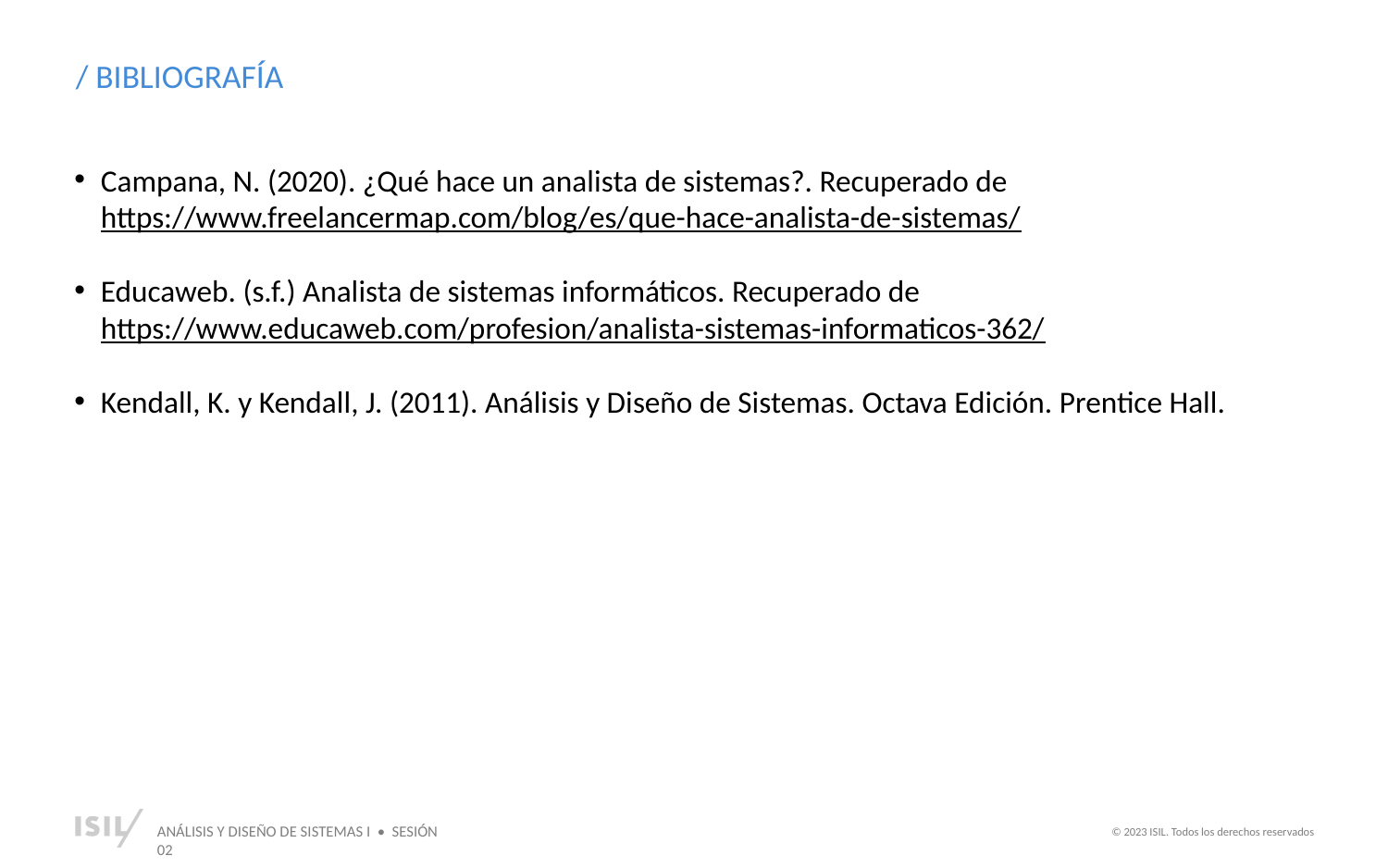

/ BIBLIOGRAFÍA

Campana, N. (2020). ¿Qué hace un analista de sistemas?. Recuperado de https://www.freelancermap.com/blog/es/que-hace-analista-de-sistemas/

Educaweb. (s.f.) Analista de sistemas informáticos. Recuperado de https://www.educaweb.com/profesion/analista-sistemas-informaticos-362/

Kendall, K. y Kendall, J. (2011). Análisis y Diseño de Sistemas. Octava Edición. Prentice Hall.